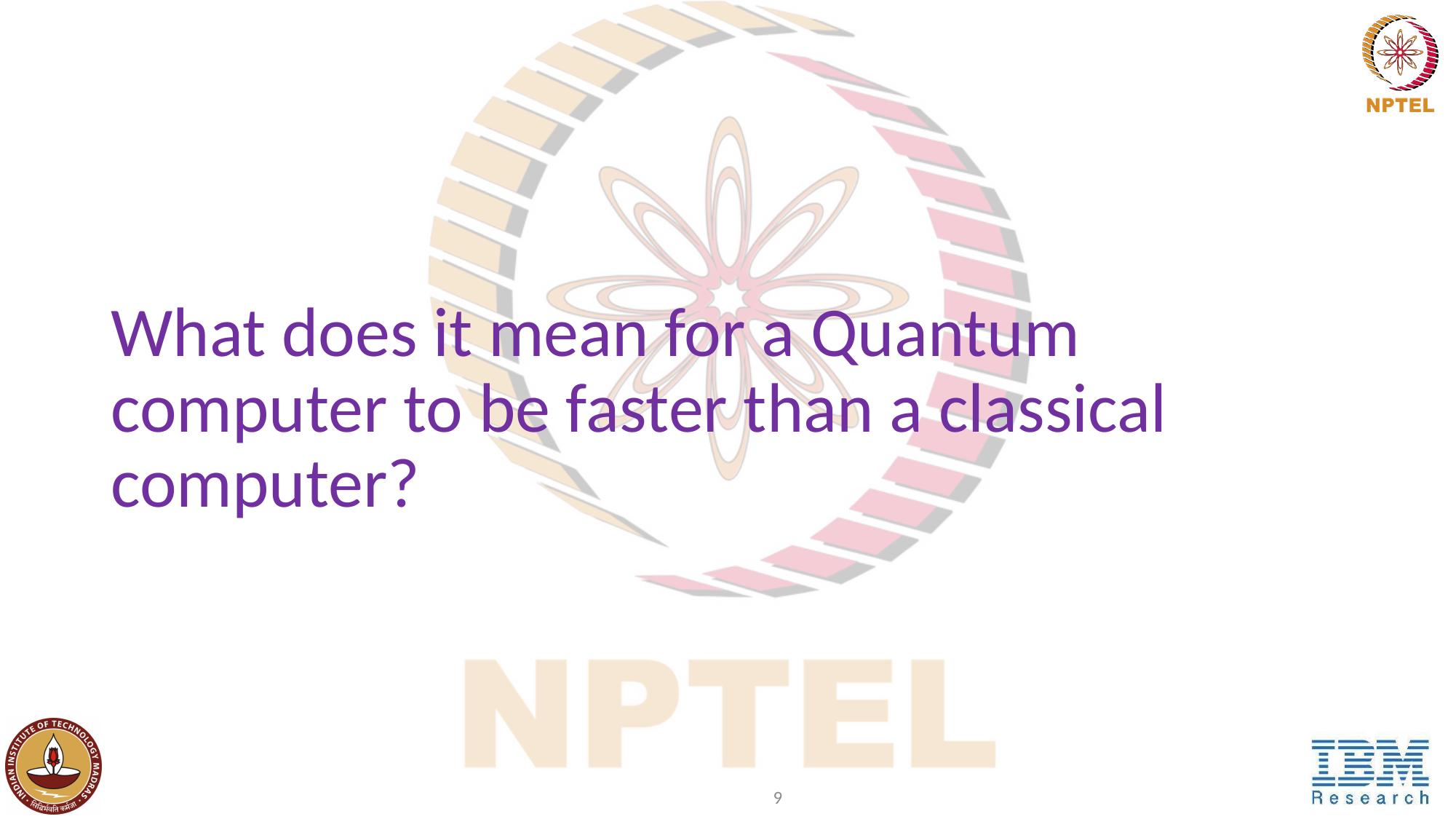

# What does it mean for a Quantum computer to be faster than a classical computer?
9